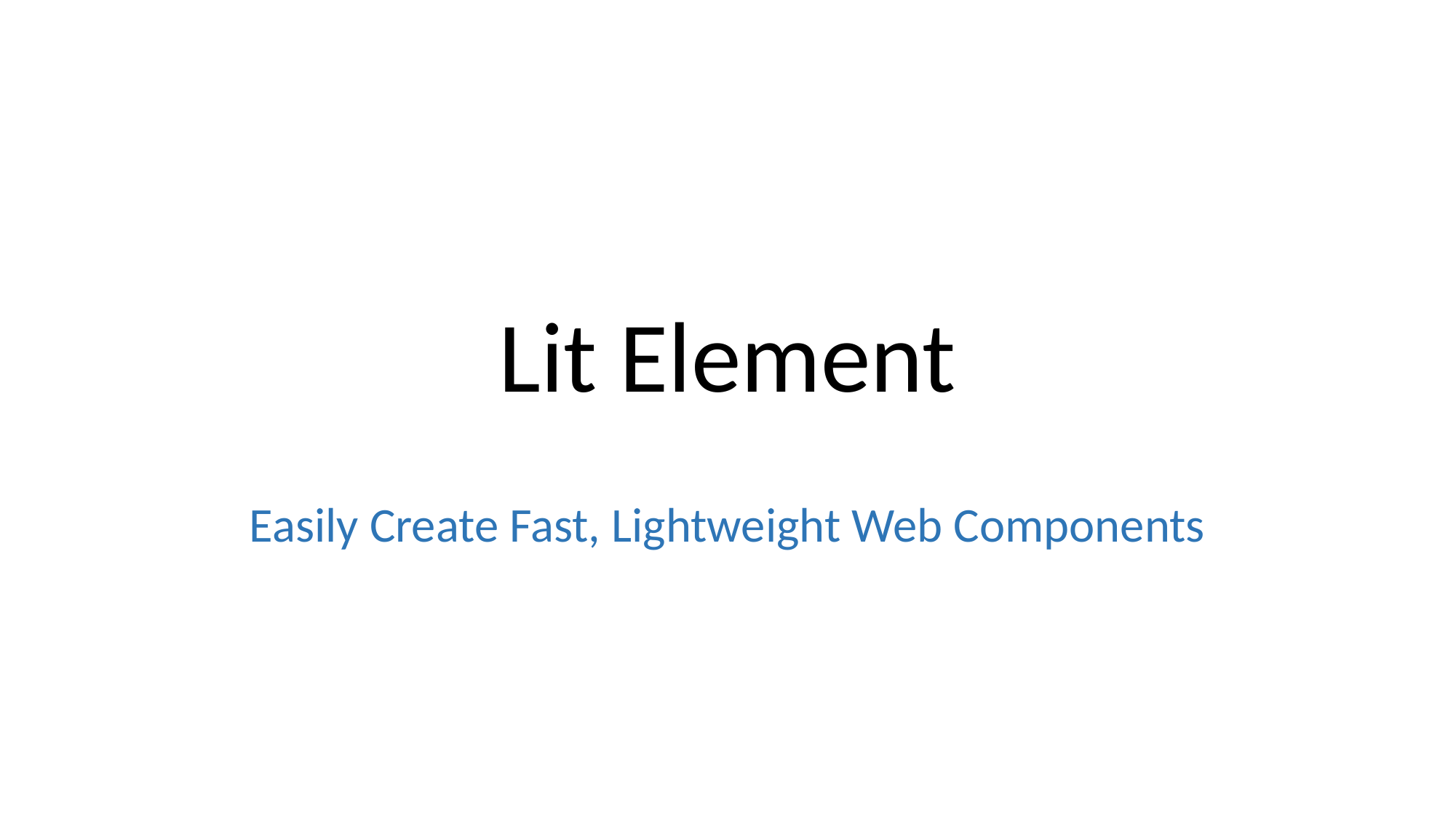

# Lit Element
Easily Create Fast, Lightweight Web Components